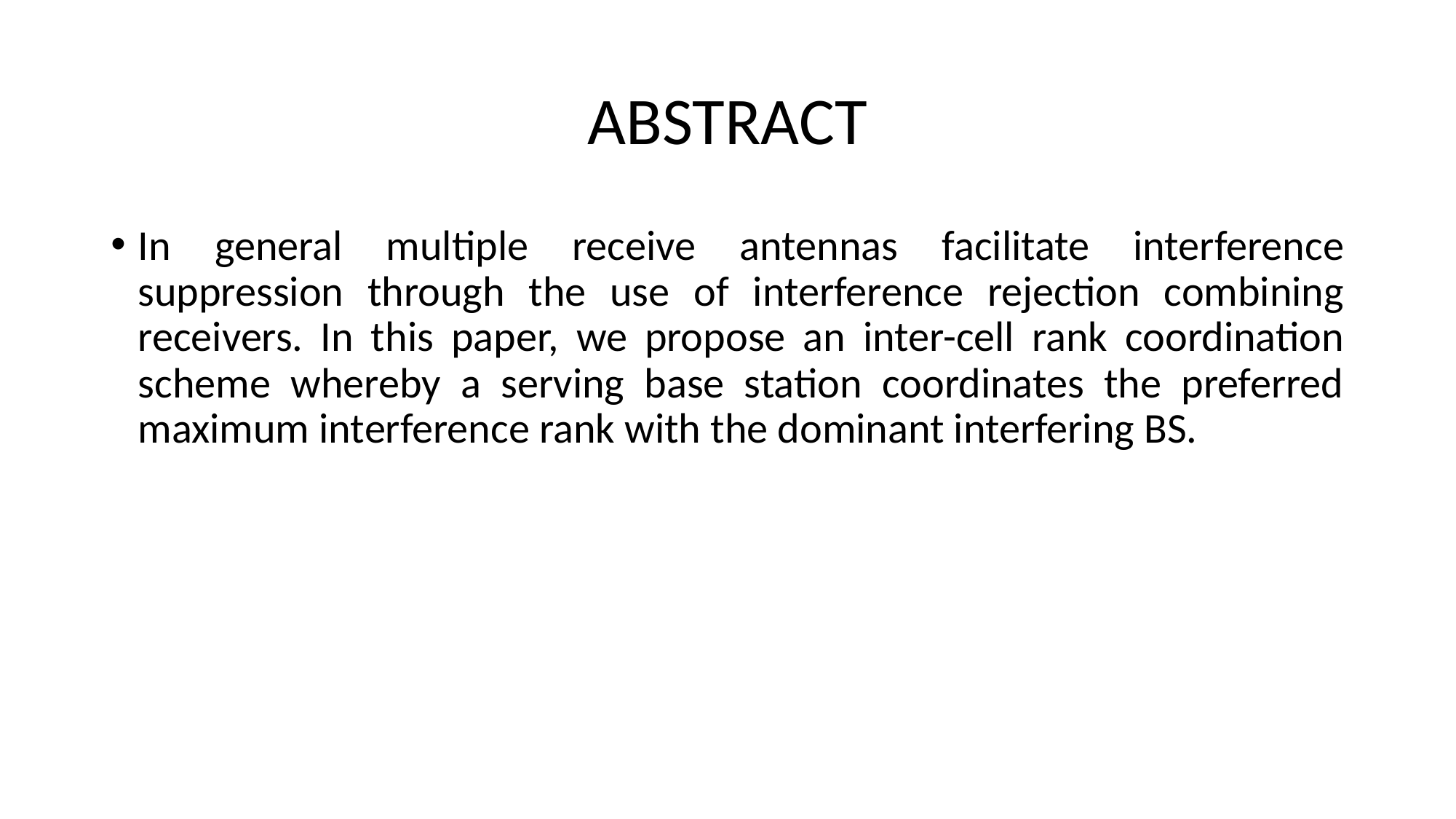

ABSTRACT
In general multiple receive antennas facilitate interference suppression through the use of interference rejection combining receivers. In this paper, we propose an inter-cell rank coordination scheme whereby a serving base station coordinates the preferred maximum interference rank with the dominant interfering BS.